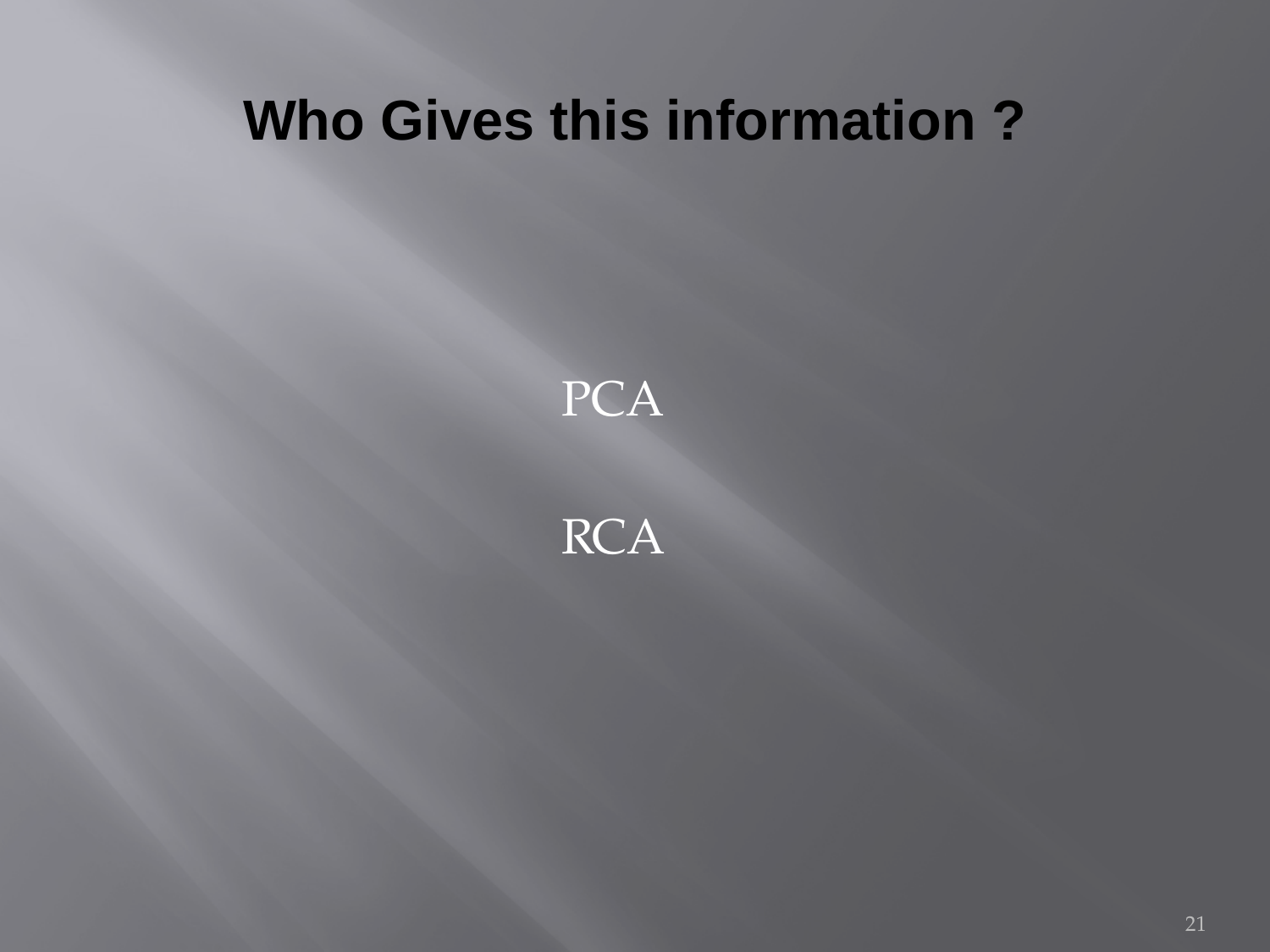

# Who Gives this information ?

                                      PCA

                                      RCA

21